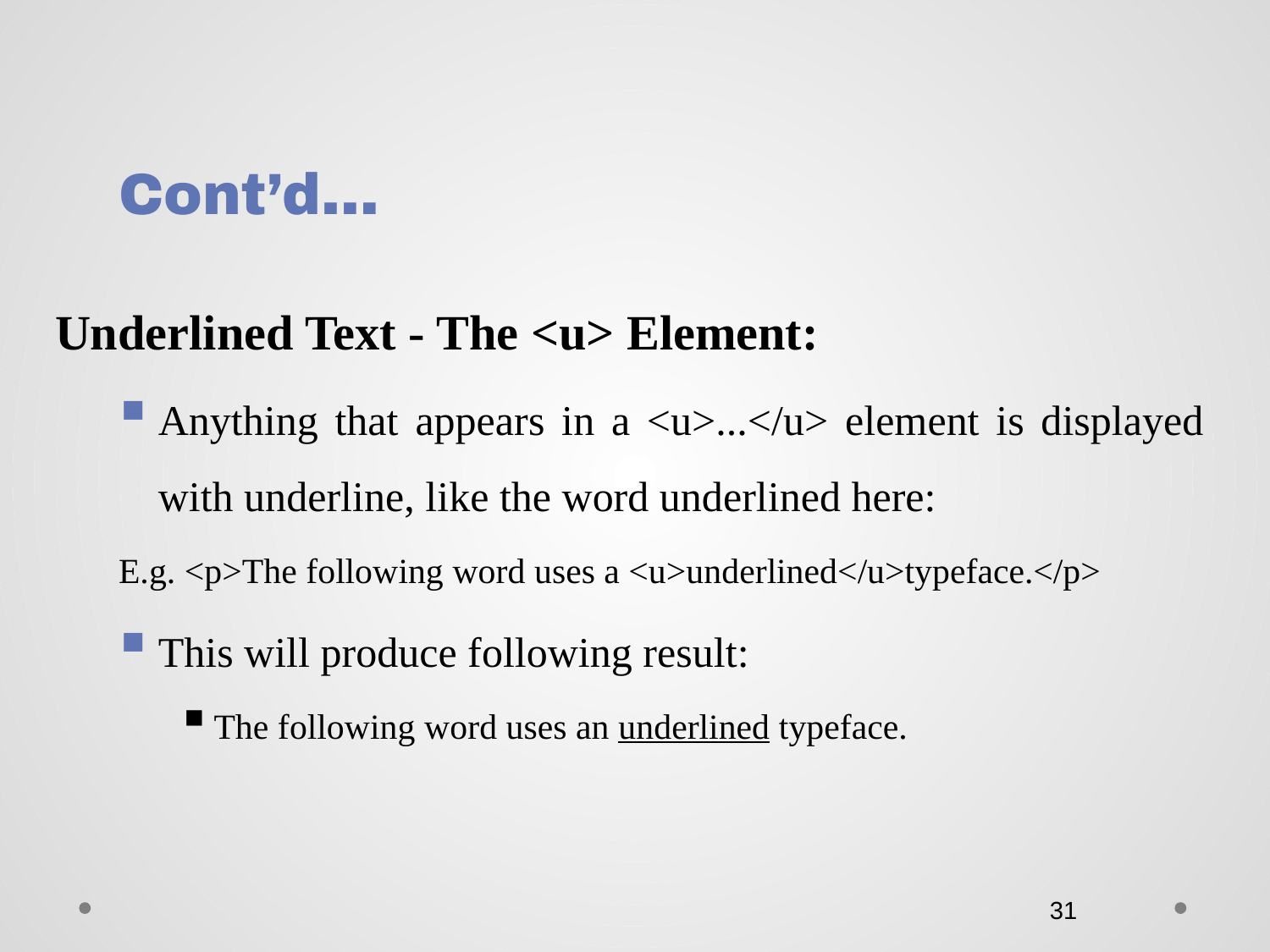

# Cont’d…
Underlined Text - The <u> Element:
Anything that appears in a <u>...</u> element is displayed with underline, like the word underlined here:
E.g. <p>The following word uses a <u>underlined</u>typeface.</p>
This will produce following result:
The following word uses an underlined typeface.
31